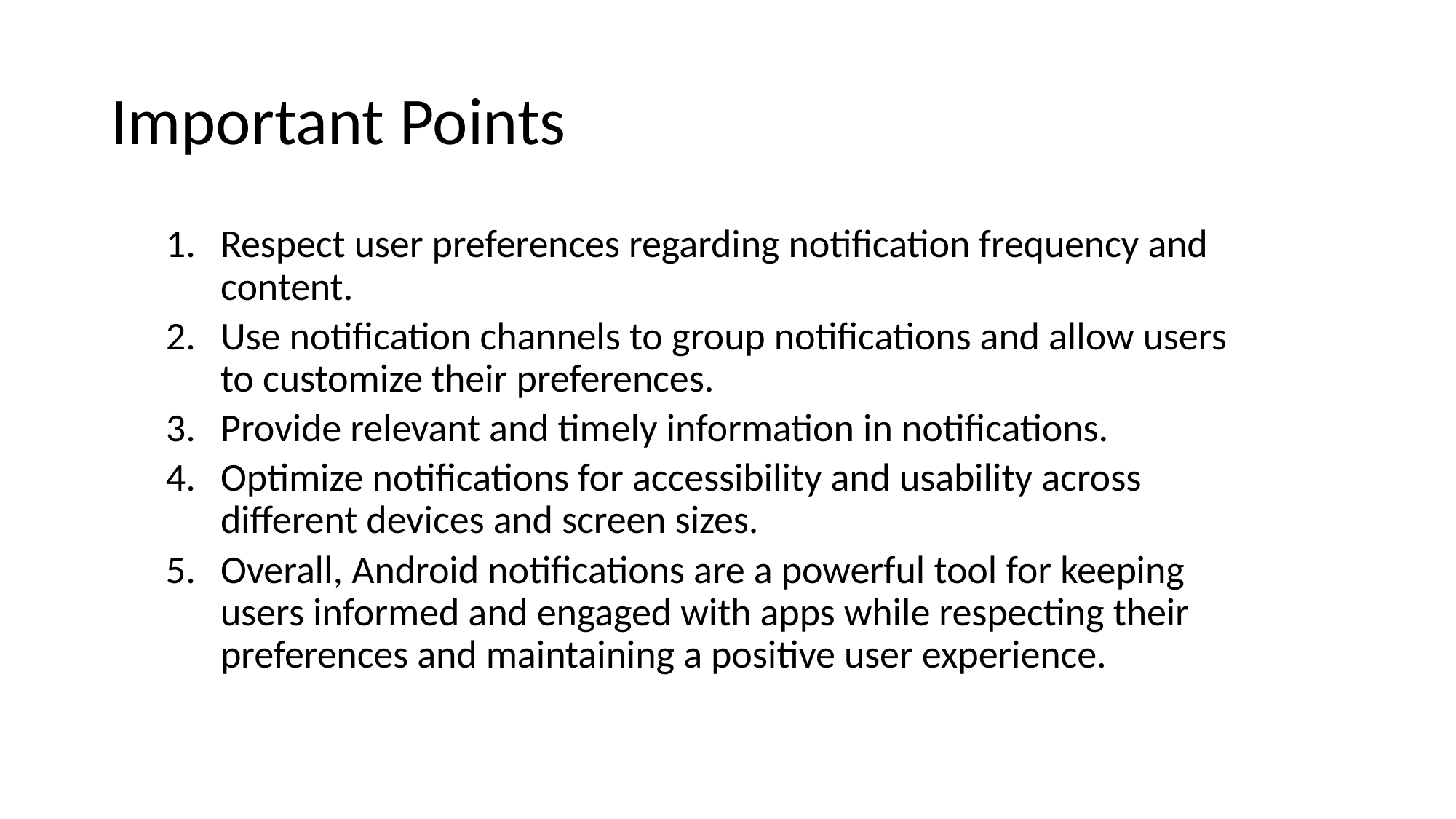

# Important Points
Respect user preferences regarding notification frequency and content.
Use notification channels to group notifications and allow users to customize their preferences.
Provide relevant and timely information in notifications.
Optimize notifications for accessibility and usability across different devices and screen sizes.
Overall, Android notifications are a powerful tool for keeping users informed and engaged with apps while respecting their preferences and maintaining a positive user experience.